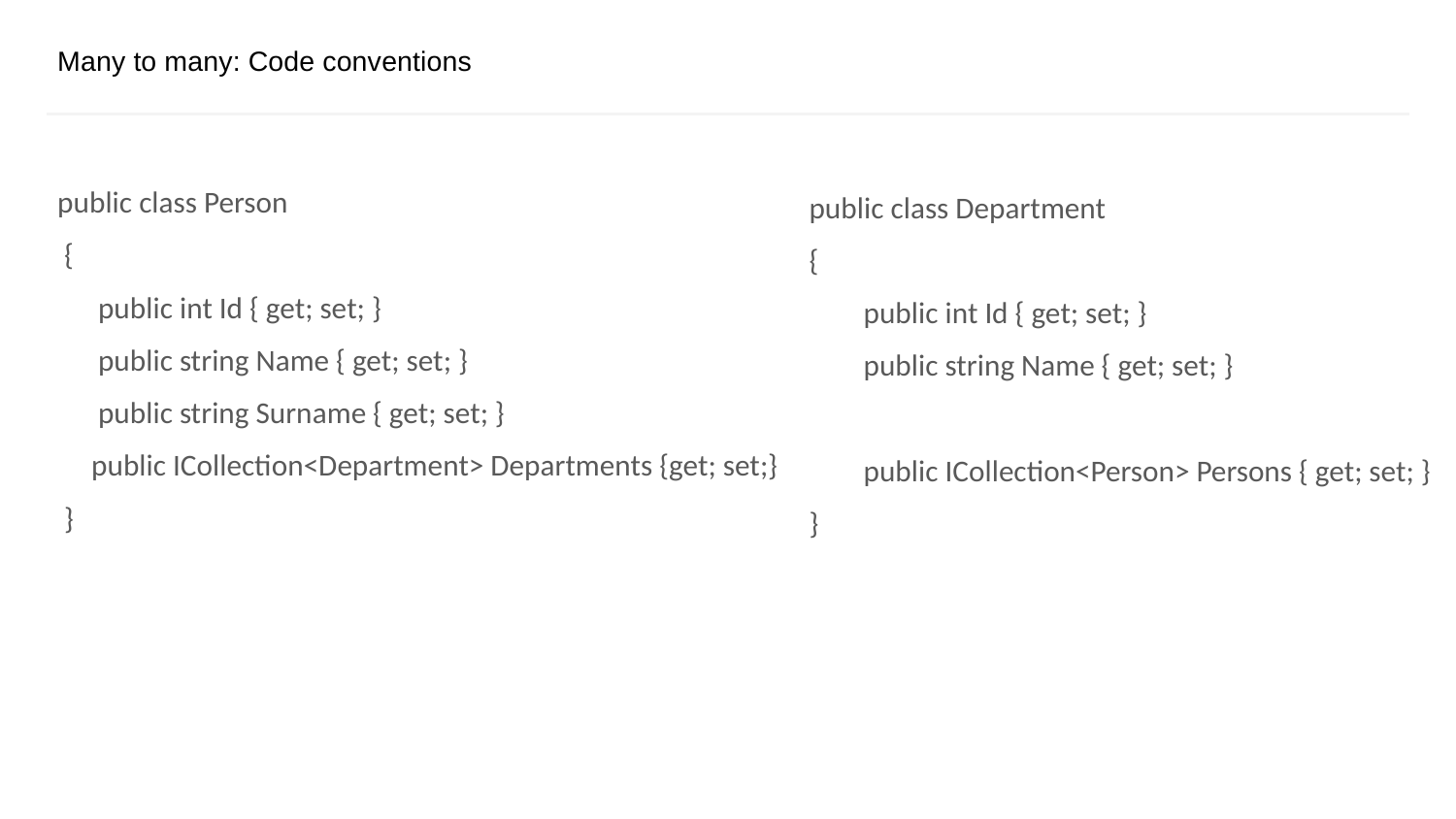

# Many to many: Code conventions
public class Person
 {
      public int Id { get; set; }
      public string Name { get; set; }
      public string Surname { get; set; }
     public ICollection<Department> Departments {get; set;}
 }

public class Department
{
        public int Id { get; set; }
        public string Name { get; set; }

        public ICollection<Person> Persons { get; set; }
}

CONFIDENTIAL  |  © 2019 EPAM Systems, Inc.